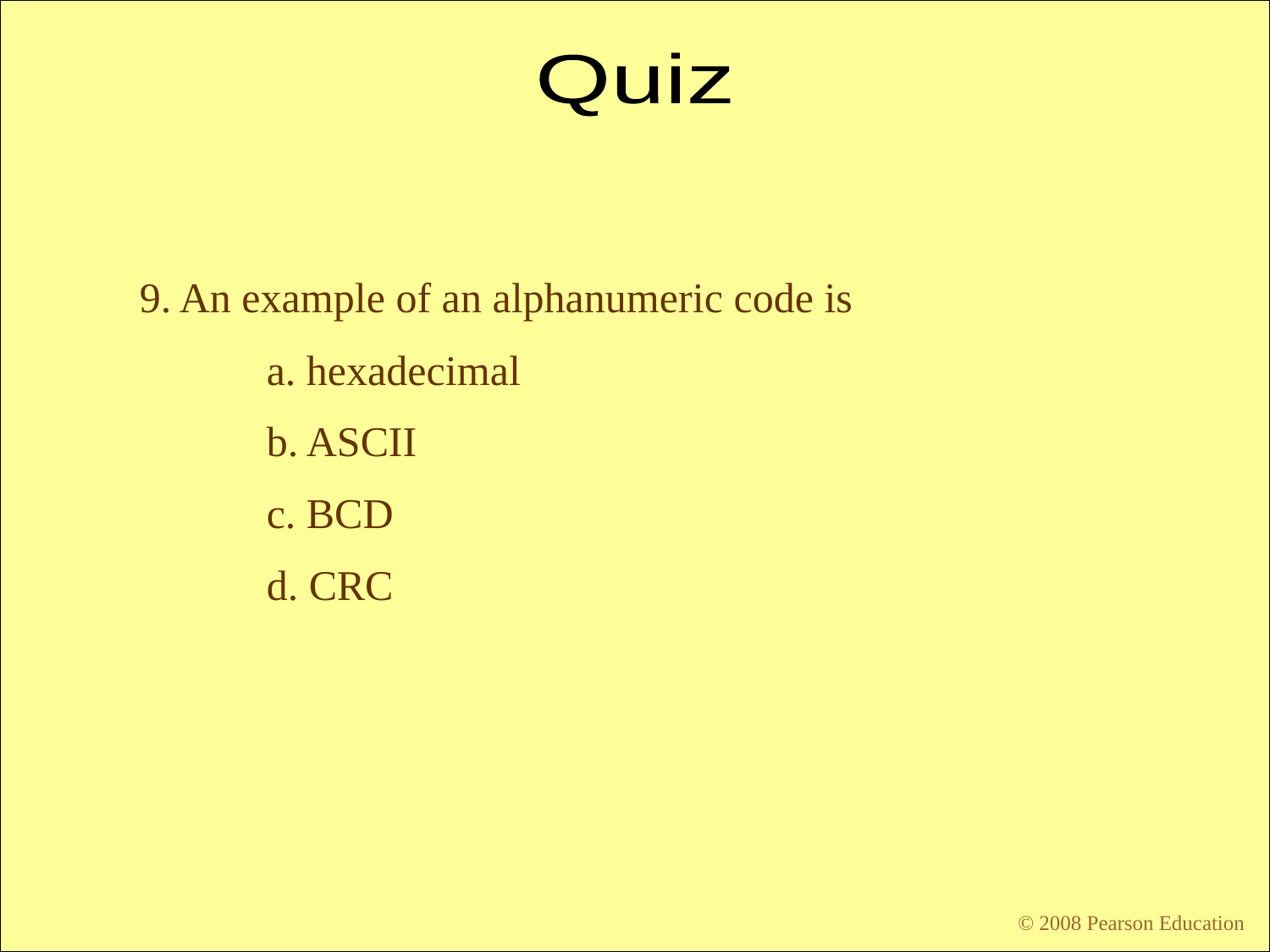

Quiz
9. An example of an alphanumeric code is
	a. hexadecimal
	b. ASCII
	c. BCD
	d. CRC

© 2008 Pearson Education